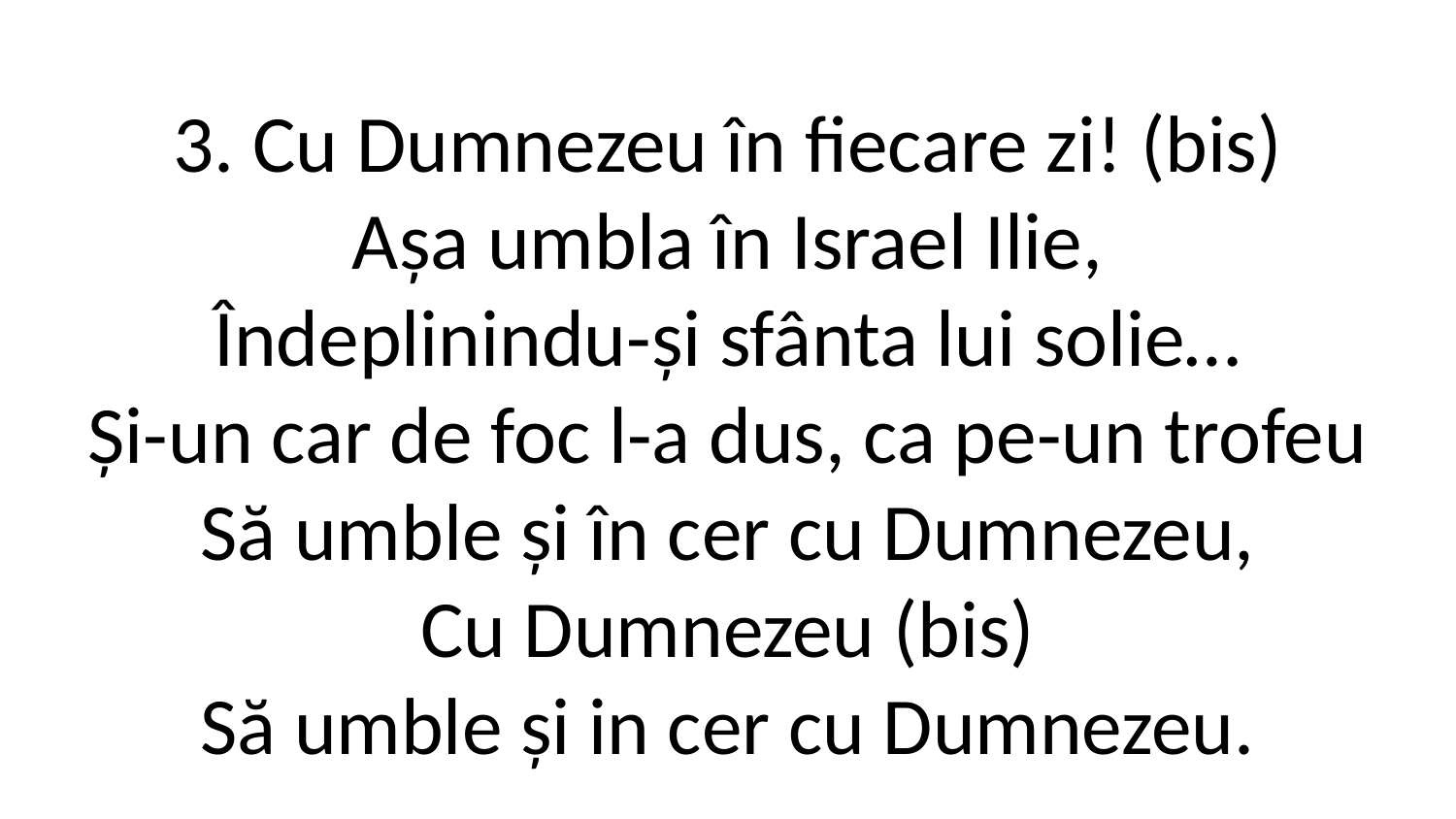

3. Cu Dumnezeu în fiecare zi! (bis)
Așa umbla în Israel Ilie,
Îndeplinindu-și sfânta lui solie…
Și-un car de foc l-a dus, ca pe-un trofeu
Să umble și în cer cu Dumnezeu,
Cu Dumnezeu (bis)
Să umble și in cer cu Dumnezeu.